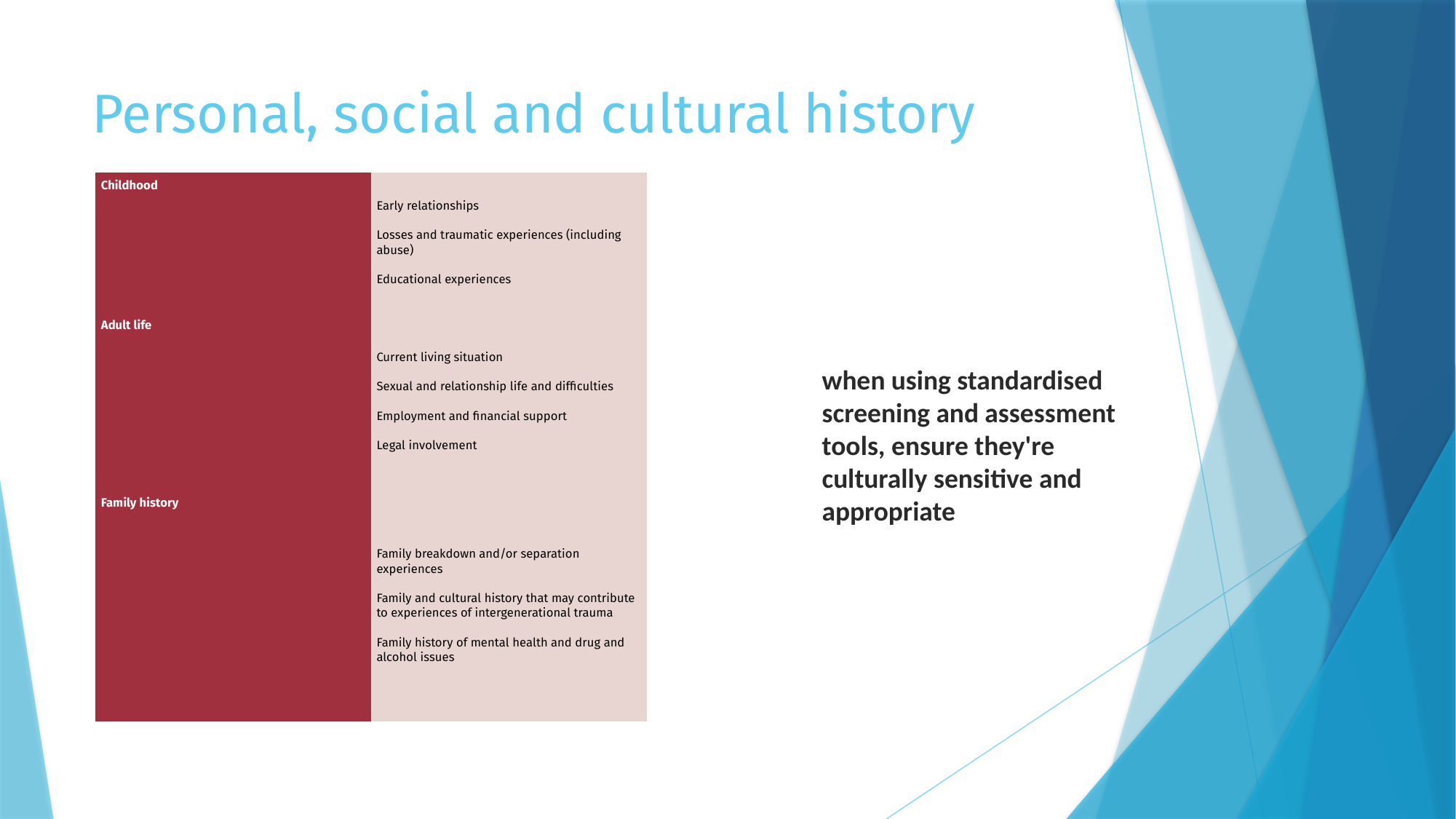

# Personal, social and cultural history
| Childhood | Early relationships Losses and traumatic experiences (including abuse) Educational experiences |
| --- | --- |
| Adult life | Current living situation Sexual and relationship life and difficulties Employment and financial support Legal involvement |
| Family history | Family breakdown and/or separation experiences Family and cultural history that may contribute to experiences of intergenerational trauma Family history of mental health and drug and alcohol issues |
when using standardised screening and assessment tools, ensure they're culturally sensitive and appropriate